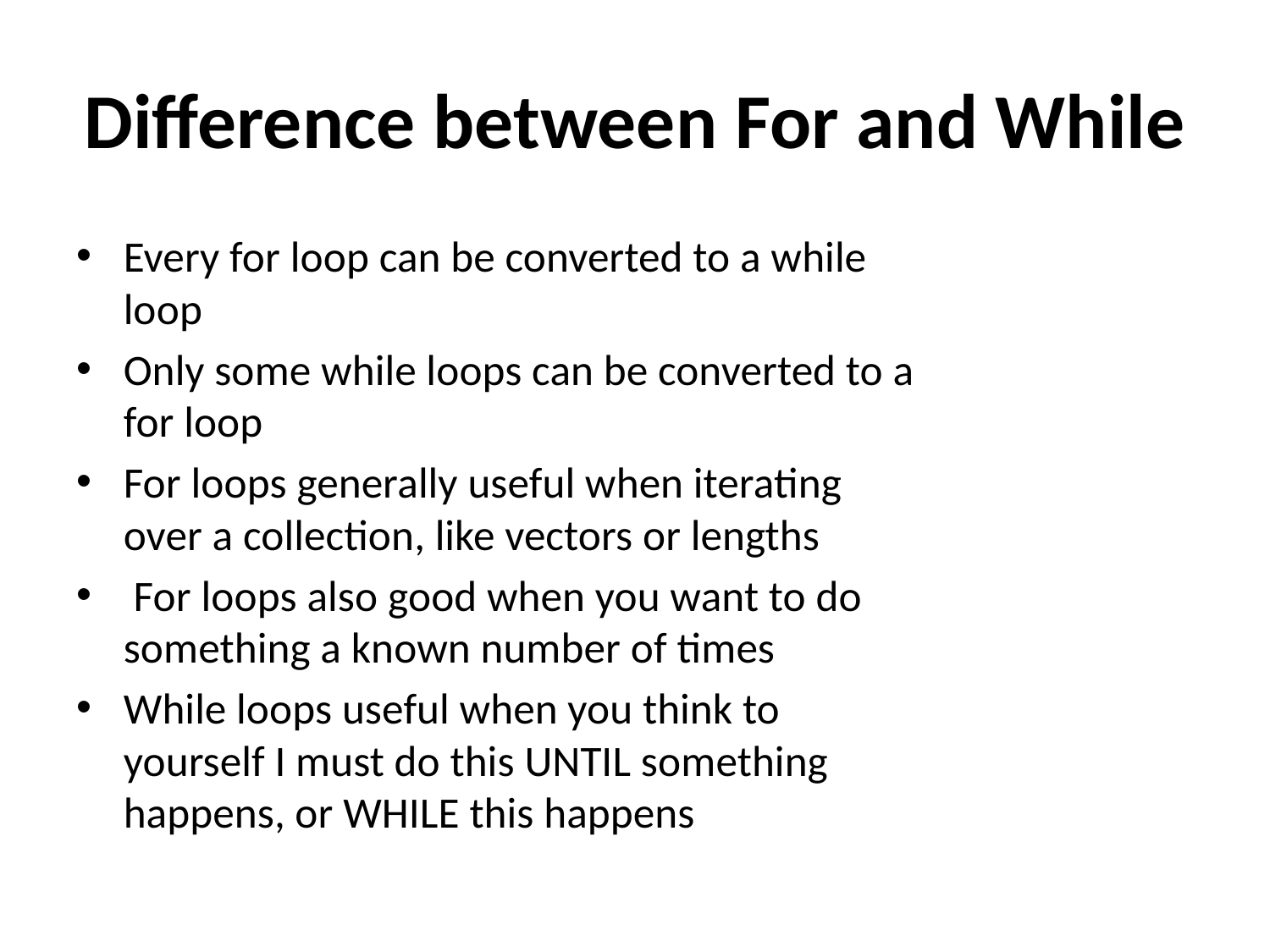

# Difference between For and While
Every for loop can be converted to a while loop
Only some while loops can be converted to a for loop
For loops generally useful when iterating over a collection, like vectors or lengths
 For loops also good when you want to do something a known number of times
While loops useful when you think to yourself I must do this UNTIL something happens, or WHILE this happens